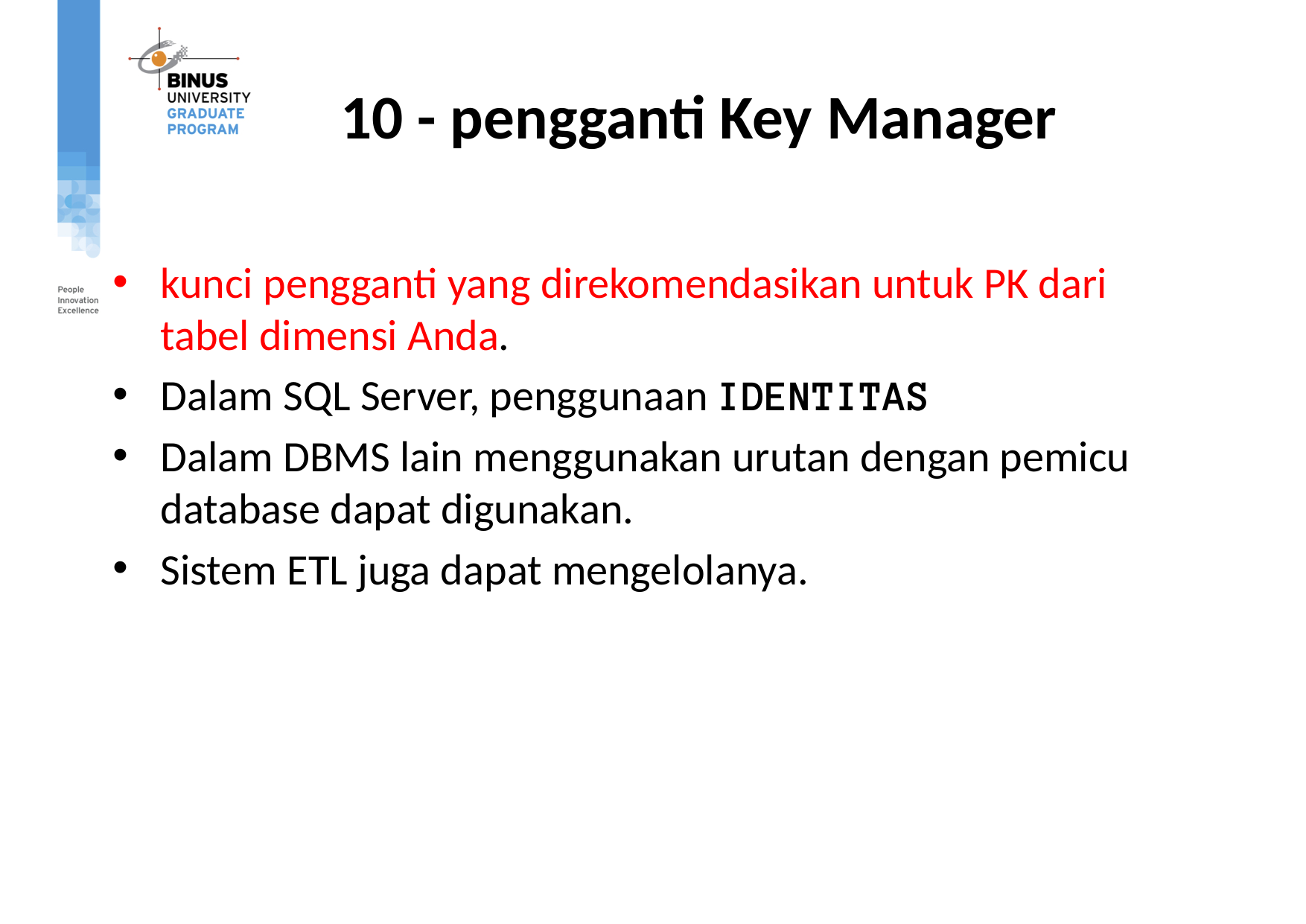

# 10 - pengganti Key Manager
kunci pengganti yang direkomendasikan untuk PK dari tabel dimensi Anda.
Dalam SQL Server, penggunaan IDENTITAS
Dalam DBMS lain menggunakan urutan dengan pemicu database dapat digunakan.
Sistem ETL juga dapat mengelolanya.